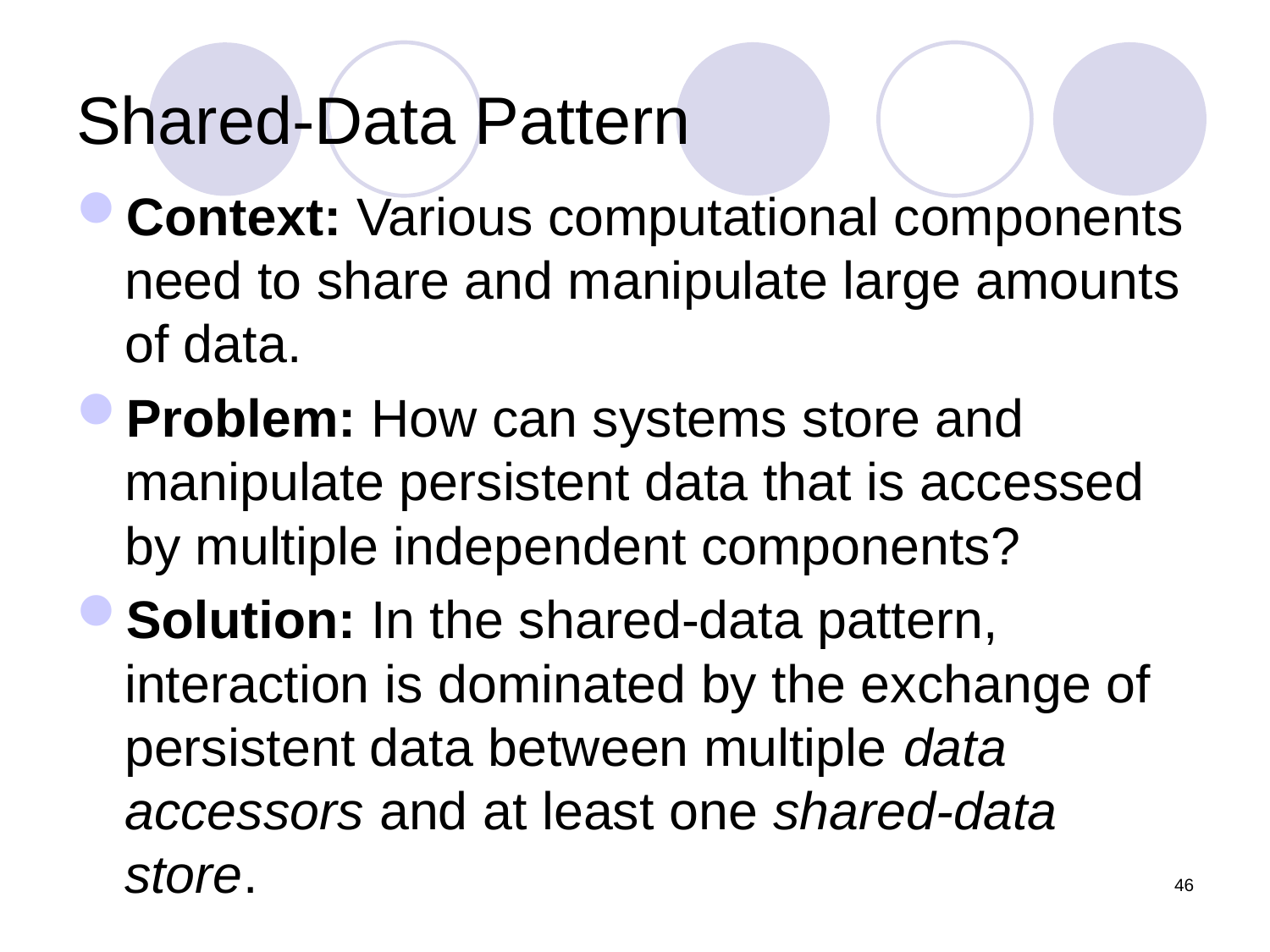

# Shared-Data Pattern
Context: Various computational components need to share and manipulate large amounts of data.
Problem: How can systems store and manipulate persistent data that is accessed by multiple independent components?
Solution: In the shared-data pattern, interaction is dominated by the exchange of persistent data between multiple data accessors and at least one shared-data store.
46